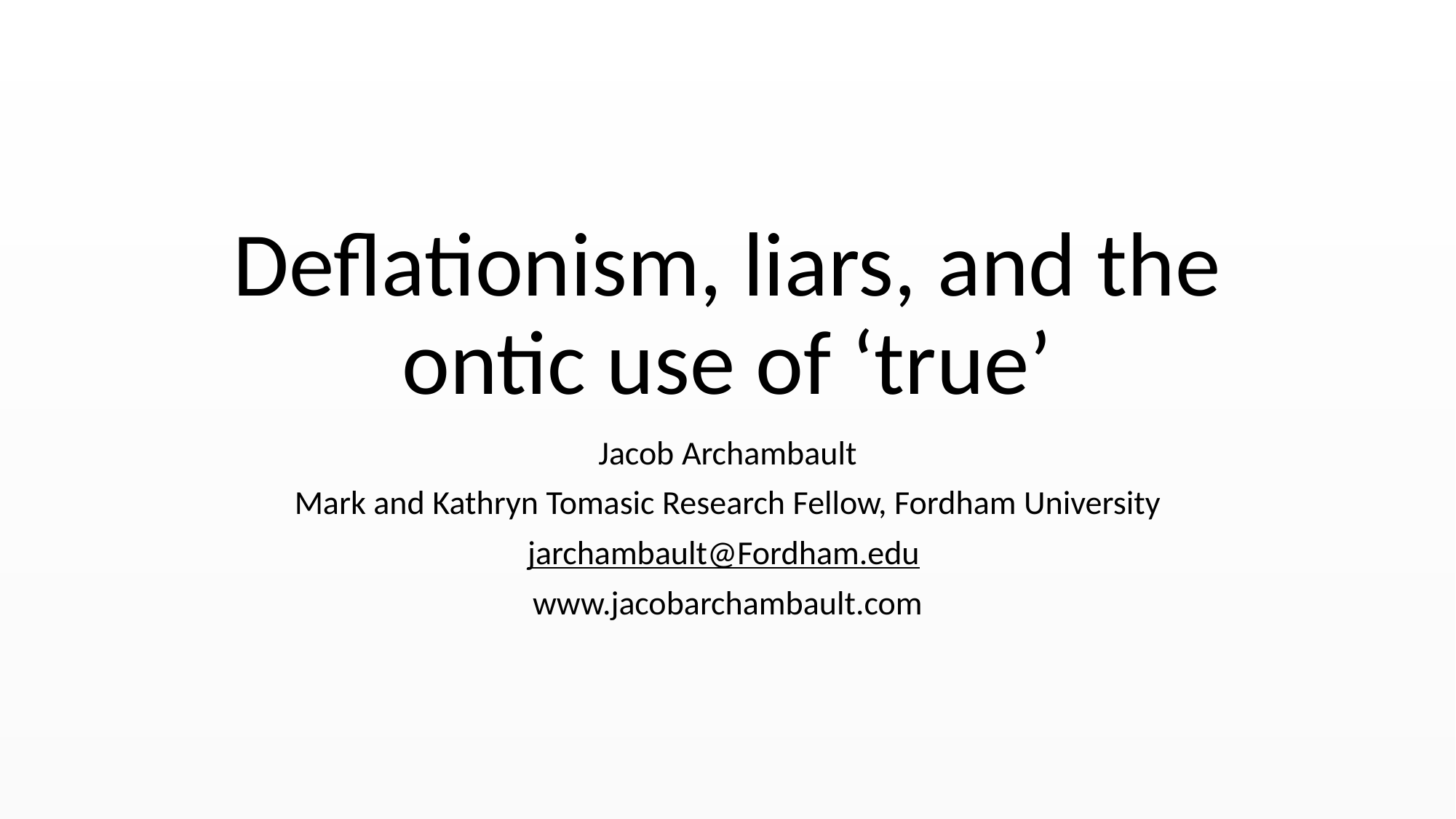

# Deflationism, liars, and the ontic use of ‘true’
Jacob Archambault
Mark and Kathryn Tomasic Research Fellow, Fordham University
jarchambault@Fordham.edu
www.jacobarchambault.com